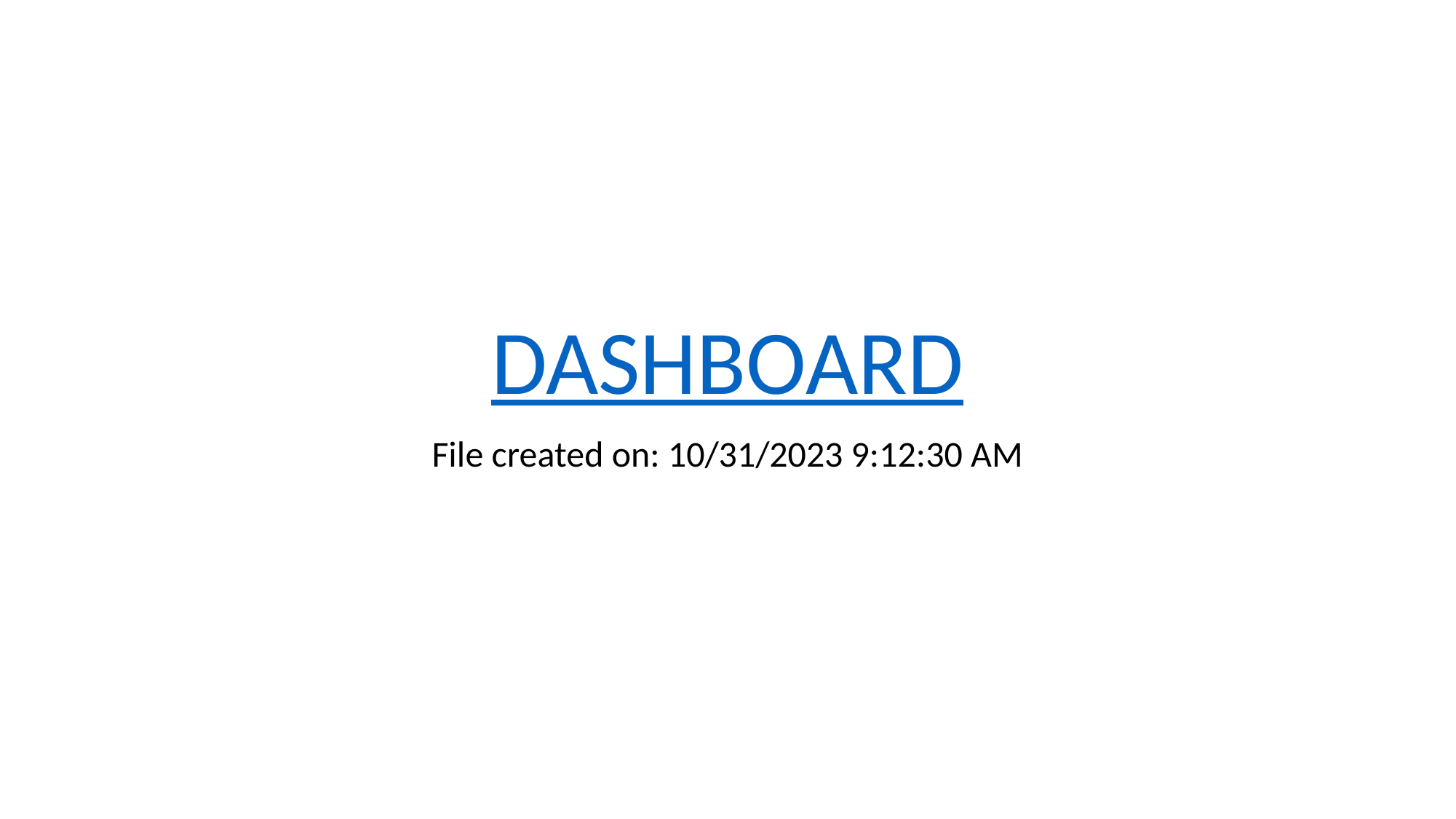

# DASHBOARD
File created on: 10/31/2023 9:12:30 AM